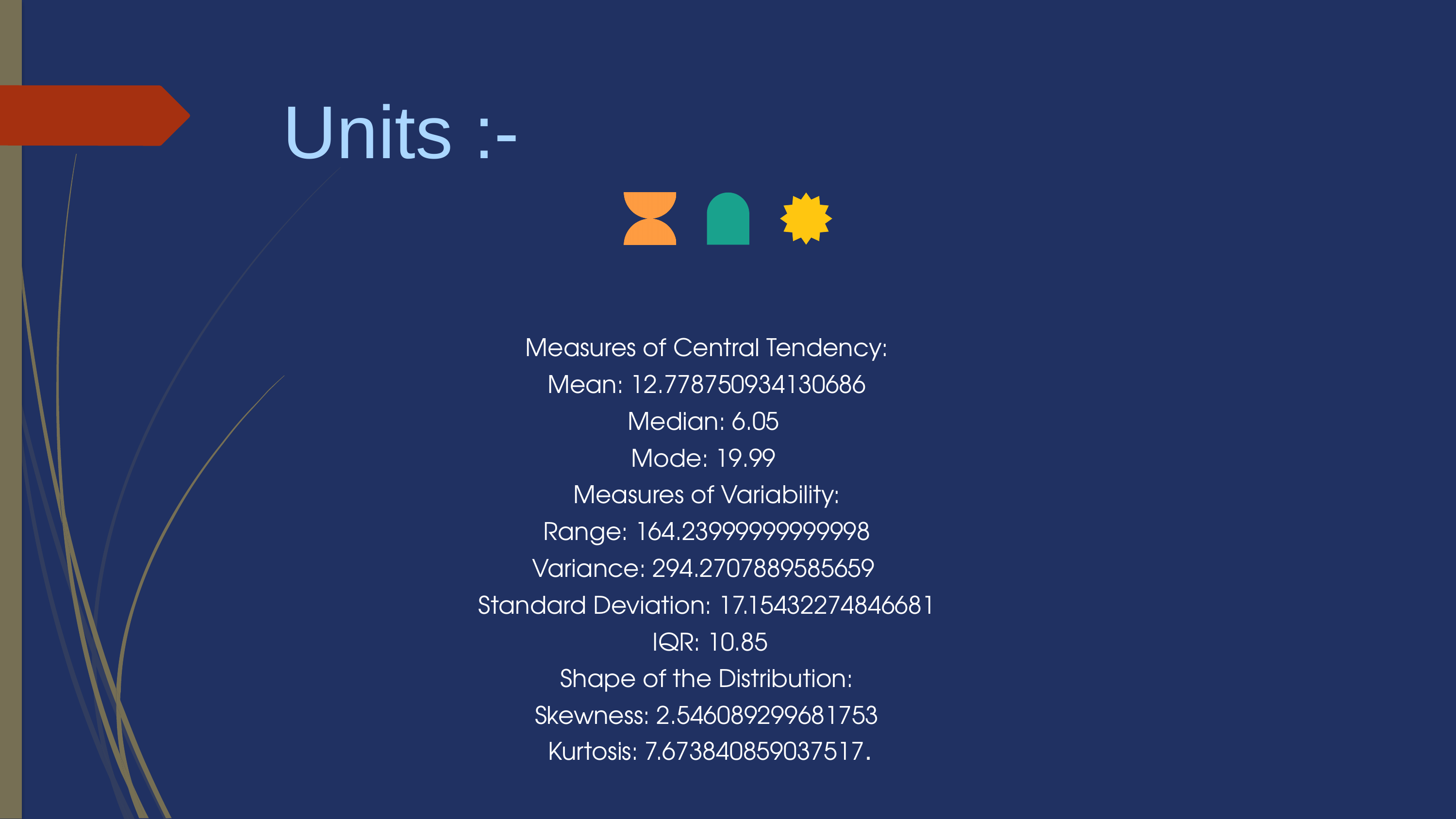

Units :-

Measures of Central Tendency:
 Mean: 12.778750934130686
Median: 6.05
Mode: 19.99
Measures of Variability:
 Range: 164.23999999999998
Variance: 294.2707889585659
Standard Deviation: 17.15432274846681
 IQR: 10.85
 Shape of the Distribution:
Skewness: 2.546089299681753
 Kurtosis: 7.673840859037517.